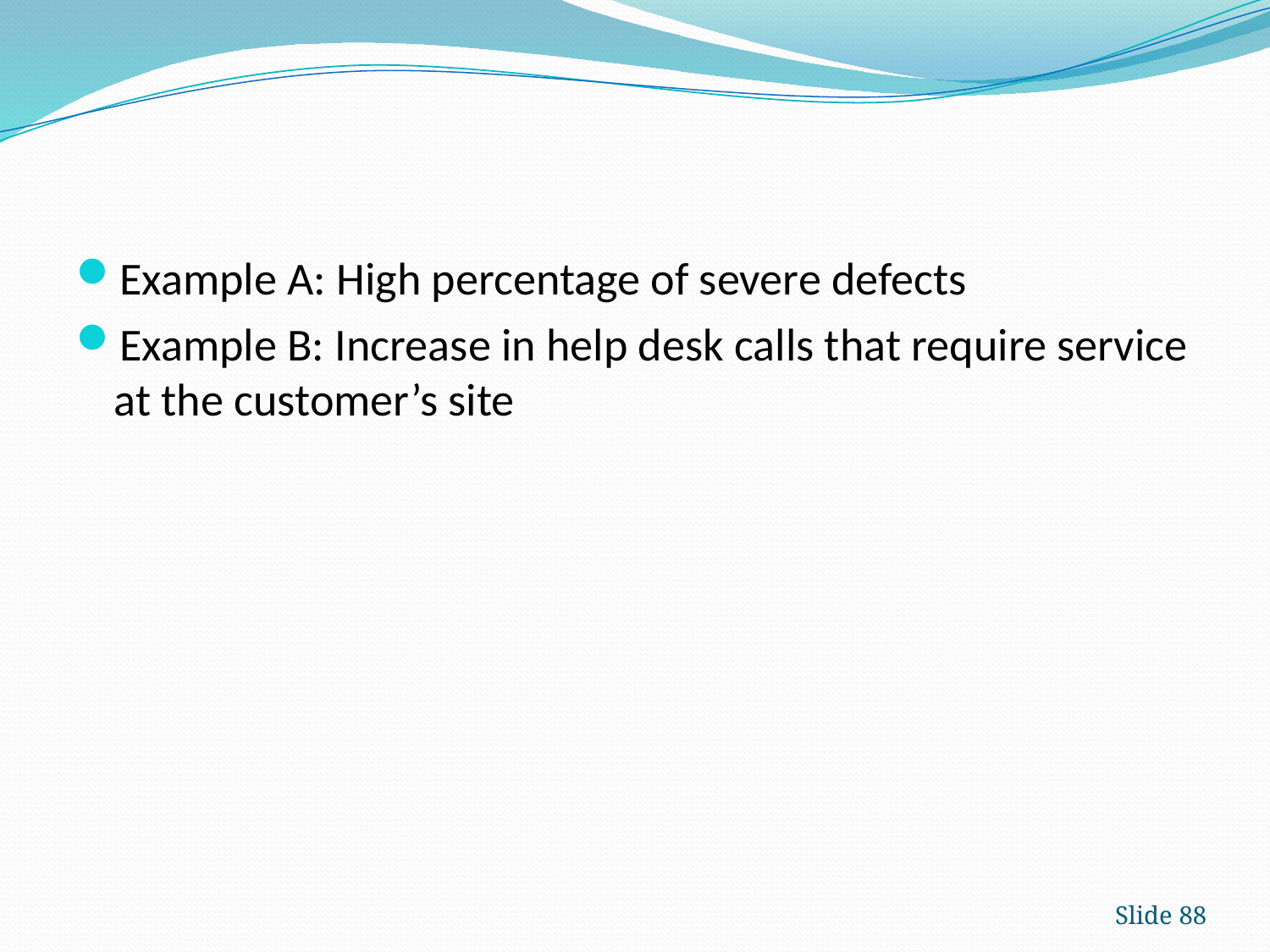

#
Example A: High percentage of severe defects
Example B: Increase in help desk calls that require service at the customer’s site
Slide 88